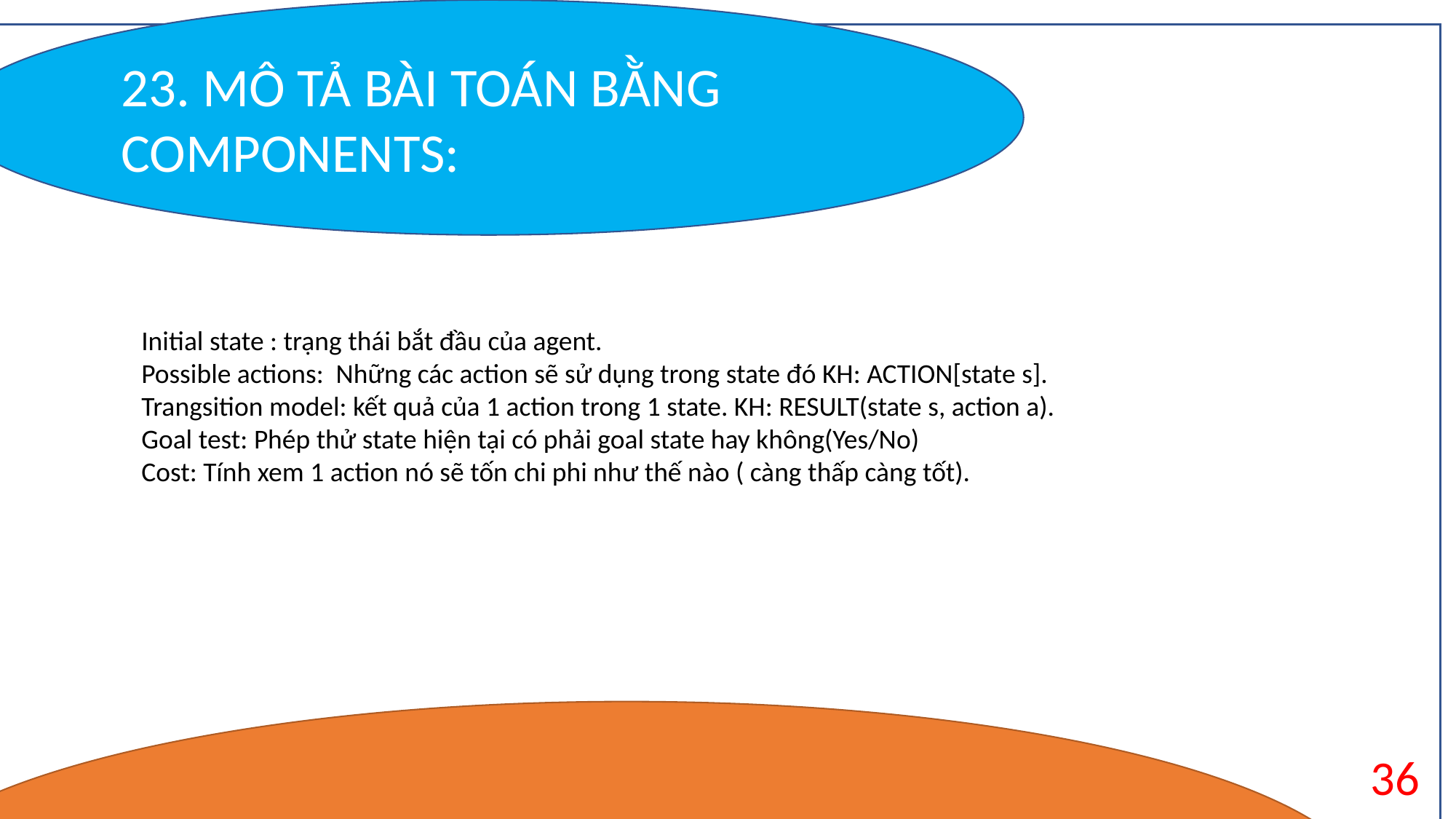

23. MÔ TẢ BÀI TOÁN BẰNG COMPONENTS:

State : trời mưa
Features : Mây nhiều , độ ẩm cao , nhiệt độ thấp ,vv..
Thường được dùng trong những thuộc toán Machine learning.
Initial state : trạng thái bắt đầu của agent.
Possible actions:  Những các action sẽ sử dụng trong state đó KH: ACTION[state s].
Trangsition model: kết quả của 1 action trong 1 state. KH: RESULT(state s, action a).
Goal test: Phép thử state hiện tại có phải goal state hay không(Yes/No)
Cost: Tính xem 1 action nó sẽ tốn chi phi như thế nào ( càng thấp càng tốt).

36